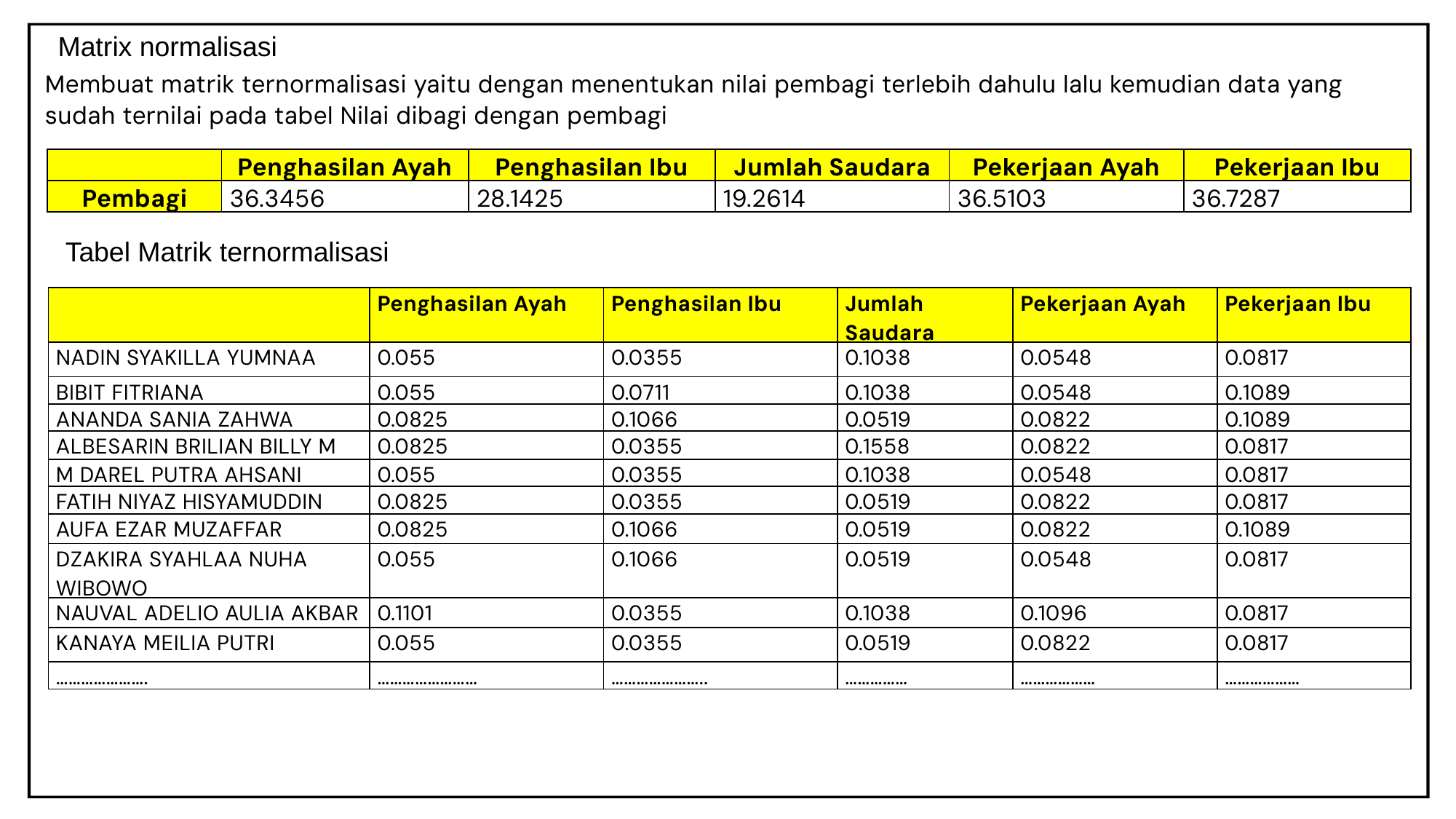

Matrix normalisasi
Membuat matrik ternormalisasi yaitu dengan menentukan nilai pembagi terlebih dahulu lalu kemudian data yang sudah ternilai pada tabel Nilai dibagi dengan pembagi
|  | Penghasilan Ayah | Penghasilan Ibu | Jumlah Saudara | Pekerjaan Ayah | Pekerjaan Ibu |
| --- | --- | --- | --- | --- | --- |
| Pembagi | 36.3456 | 28.1425 | 19.2614 | 36.5103 | 36.7287 |
Tabel Matrik ternormalisasi
|  | Penghasilan Ayah | Penghasilan Ibu | Jumlah Saudara | Pekerjaan Ayah | Pekerjaan Ibu |
| --- | --- | --- | --- | --- | --- |
| NADIN SYAKILLA YUMNAA | 0.055 | 0.0355 | 0.1038 | 0.0548 | 0.0817 |
| BIBIT FITRIANA | 0.055 | 0.0711 | 0.1038 | 0.0548 | 0.1089 |
| ANANDA SANIA ZAHWA | 0.0825 | 0.1066 | 0.0519 | 0.0822 | 0.1089 |
| ALBESARIN BRILIAN BILLY M | 0.0825 | 0.0355 | 0.1558 | 0.0822 | 0.0817 |
| M DAREL PUTRA AHSANI | 0.055 | 0.0355 | 0.1038 | 0.0548 | 0.0817 |
| FATIH NIYAZ HISYAMUDDIN | 0.0825 | 0.0355 | 0.0519 | 0.0822 | 0.0817 |
| AUFA EZAR MUZAFFAR | 0.0825 | 0.1066 | 0.0519 | 0.0822 | 0.1089 |
| DZAKIRA SYAHLAA NUHA WIBOWO | 0.055 | 0.1066 | 0.0519 | 0.0548 | 0.0817 |
| NAUVAL ADELIO AULIA AKBAR | 0.1101 | 0.0355 | 0.1038 | 0.1096 | 0.0817 |
| KANAYA MEILIA PUTRI | 0.055 | 0.0355 | 0.0519 | 0.0822 | 0.0817 |
| …………………. | …………………… | ………………….. | …………… | ……………… | ……………… |